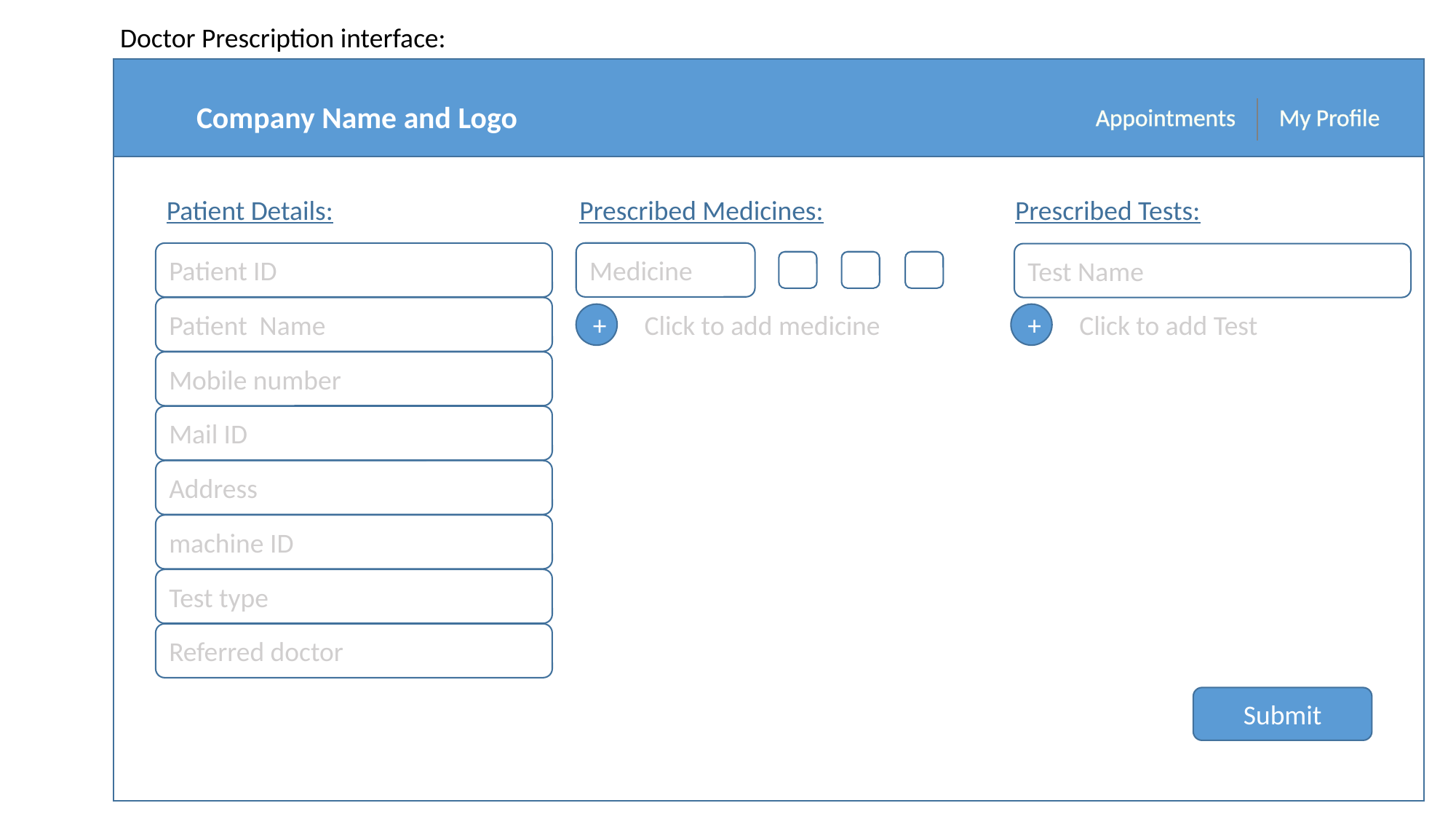

Doctor Prescription interface:

Company Name and Logo
Appointments
My Profile
Patient Details:
Prescribed Medicines:
Prescribed Tests:
Medicine
Patient ID
Test Name

Patient  Name
Click to add medicine
Click to add Test
+
+
Mobile number
Mail ID
Address
machine ID
Test type
Referred doctor
Submit